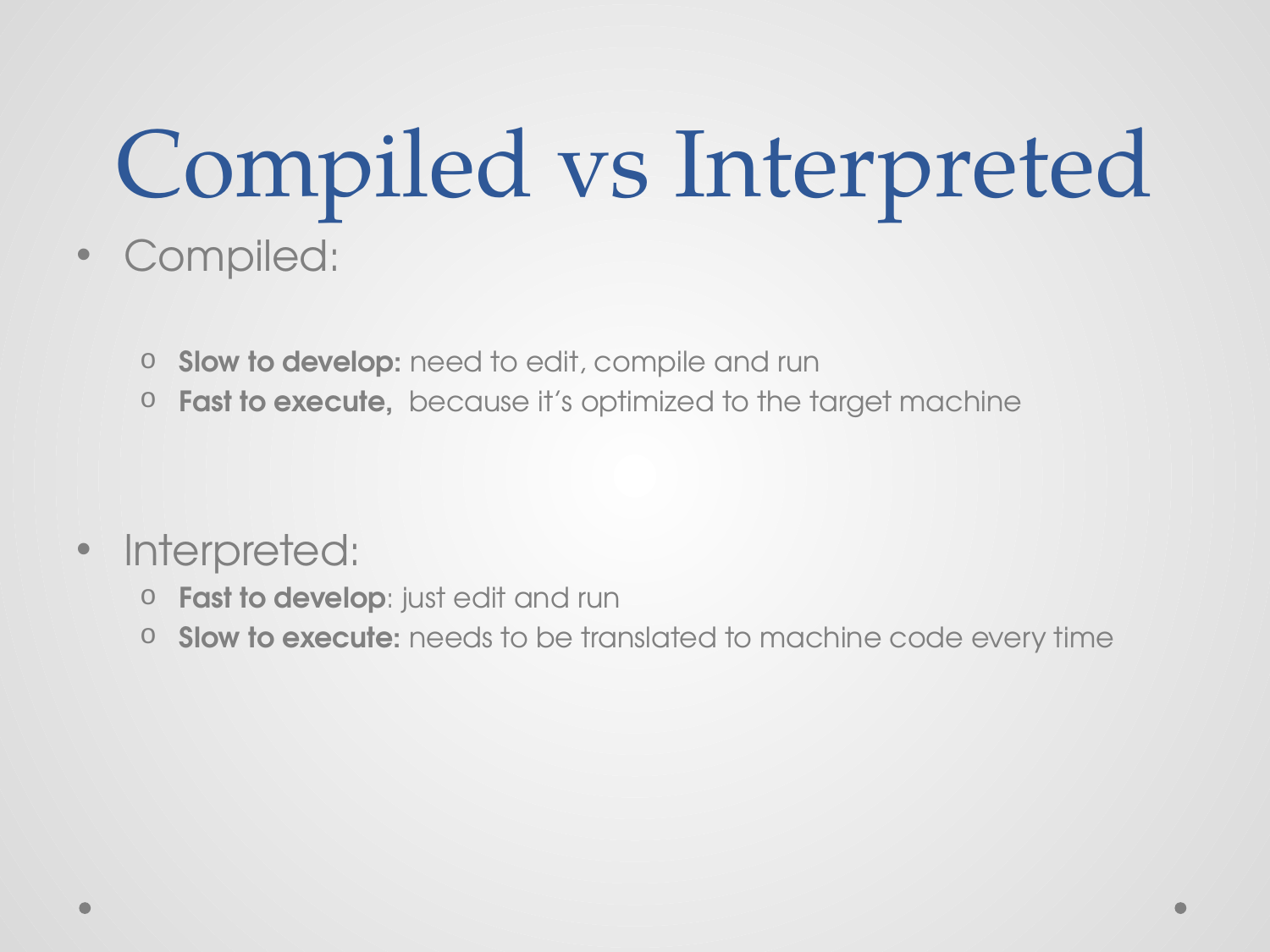

# Compiled vs Interpreted
Compiled:

Slow to develop: need to edit, compile and run
Fast to execute,  because it’s optimized to the target machine

Interpreted:
Fast to develop: just edit and run
Slow to execute: needs to be translated to machine code every time